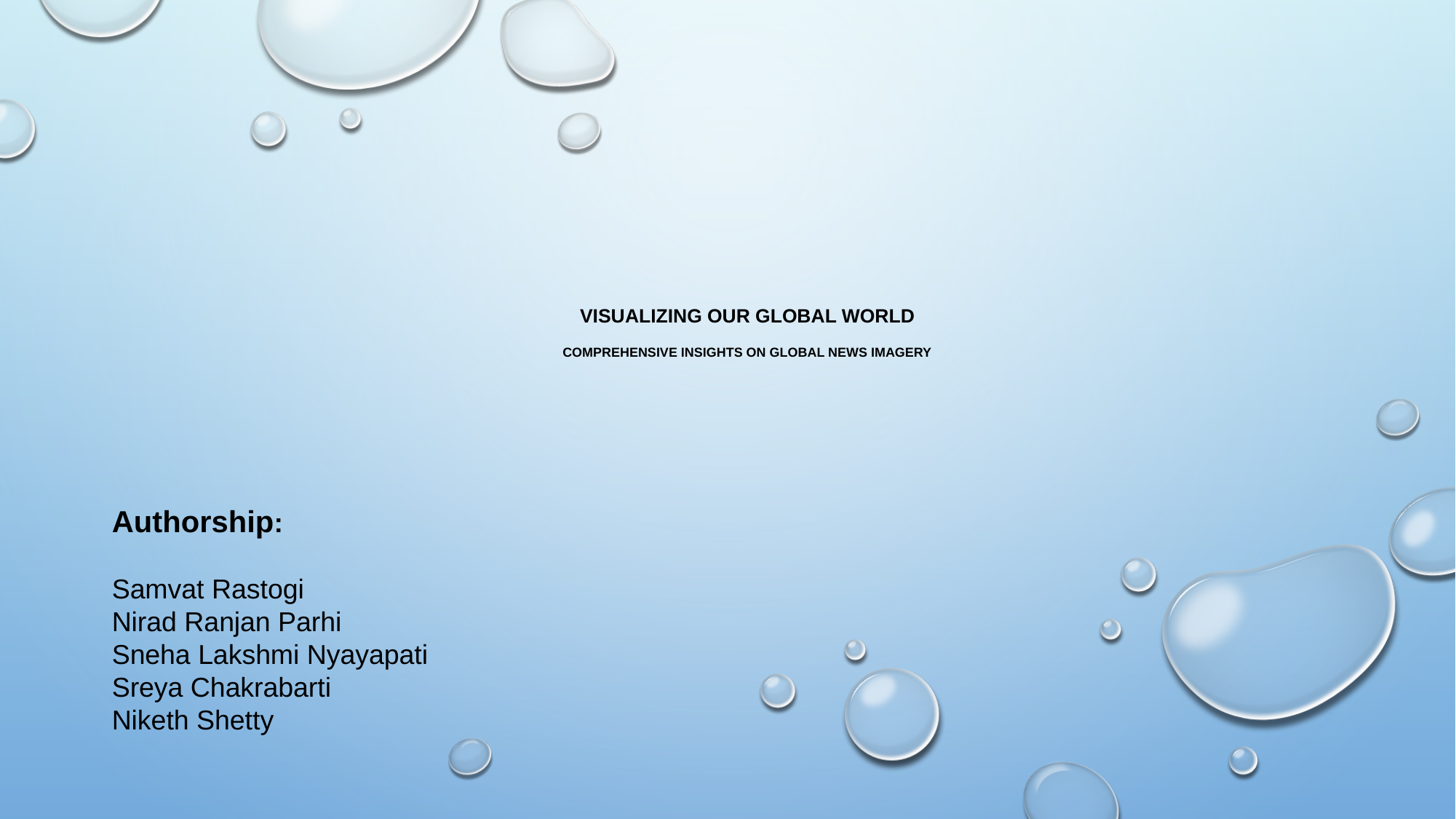

# Visualizing Our Global World Comprehensive Insights on Global News Imagery

Authorship:
Samvat Rastogi
Nirad Ranjan Parhi
Sneha Lakshmi Nyayapati
Sreya Chakrabarti
Niketh Shetty